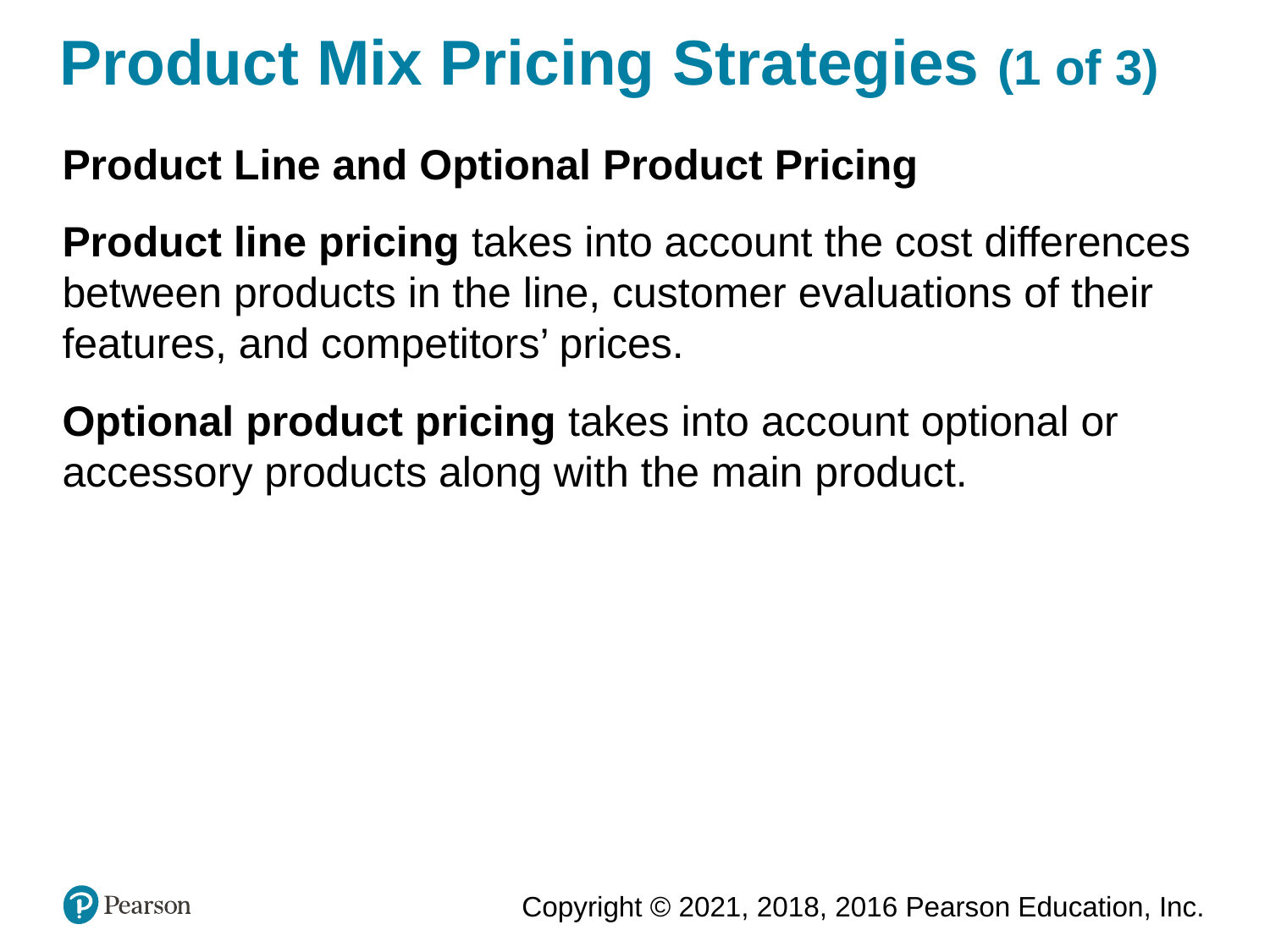

# Product Mix Pricing Strategies (1 of 3)
Product Line and Optional Product Pricing
Product line pricing takes into account the cost differences between products in the line, customer evaluations of their features, and competitors’ prices.
Optional product pricing takes into account optional or accessory products along with the main product.